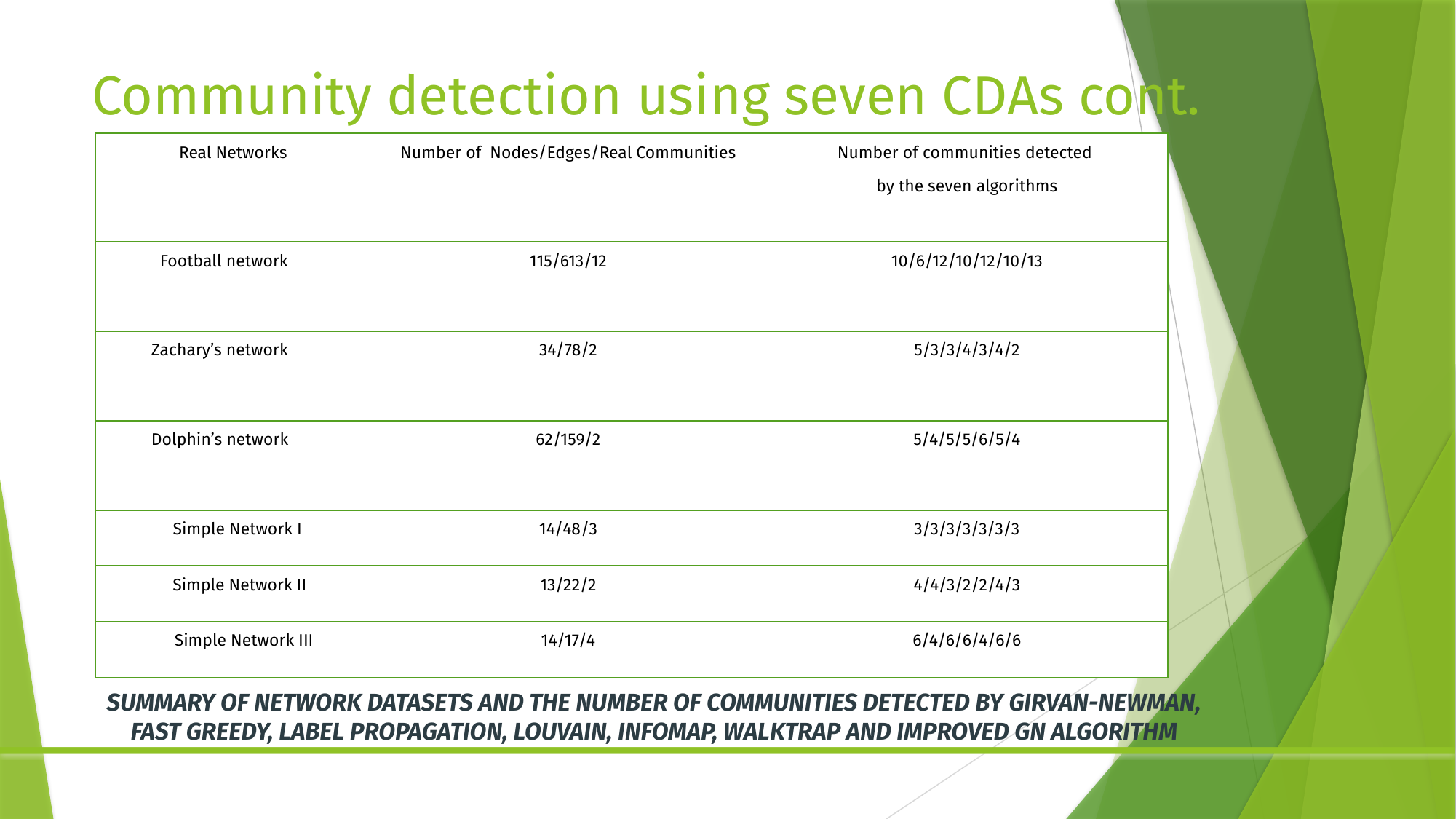

# Community detection using seven CDAs cont.
| Real Networks | Number of Nodes/Edges/Real Communities | Number of communities detected by the seven algorithms |
| --- | --- | --- |
| Football network | 115/613/12 | 10/6/12/10/12/10/13 |
| Zachary’s network | 34/78/2 | 5/3/3/4/3/4/2 |
| Dolphin’s network | 62/159/2 | 5/4/5/5/6/5/4 |
| Simple Network I | 14/48/3 | 3/3/3/3/3/3/3 |
| Simple Network II | 13/22/2 | 4/4/3/2/2/4/3 |
| Simple Network III | 14/17/4 | 6/4/6/6/4/6/6 |
SUMMARY OF NETWORK DATASETS AND THE NUMBER OF COMMUNITIES DETECTED BY GIRVAN-NEWMAN, FAST GREEDY, LABEL PROPAGATION, LOUVAIN, INFOMAP, WALKTRAP AND IMPROVED GN ALGORITHM